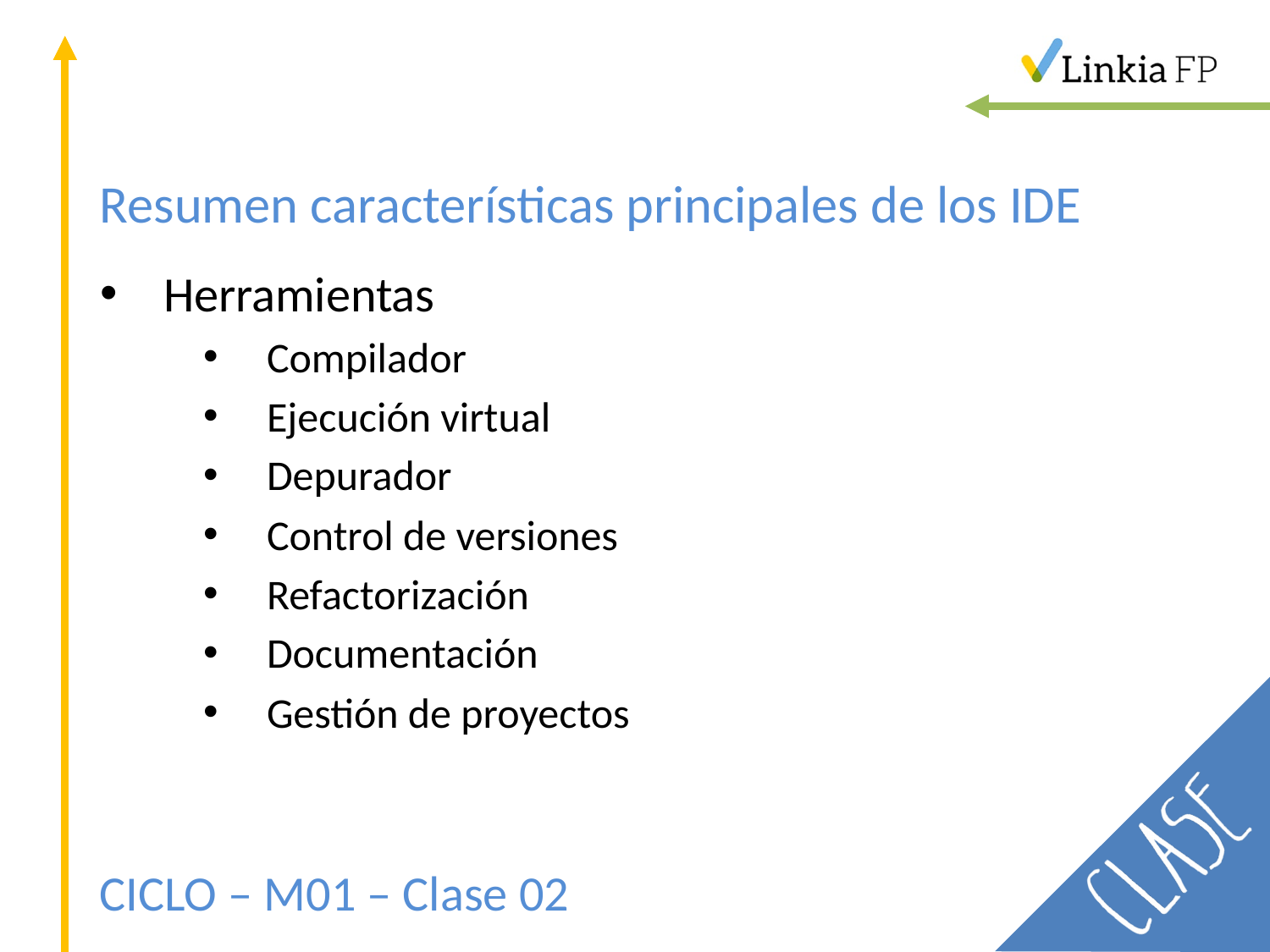

# Resumen características principales de los IDE
Herramientas
Compilador
Ejecución virtual
Depurador
Control de versiones
Refactorización
Documentación
Gestión de proyectos
CICLO – M01 – Clase 02